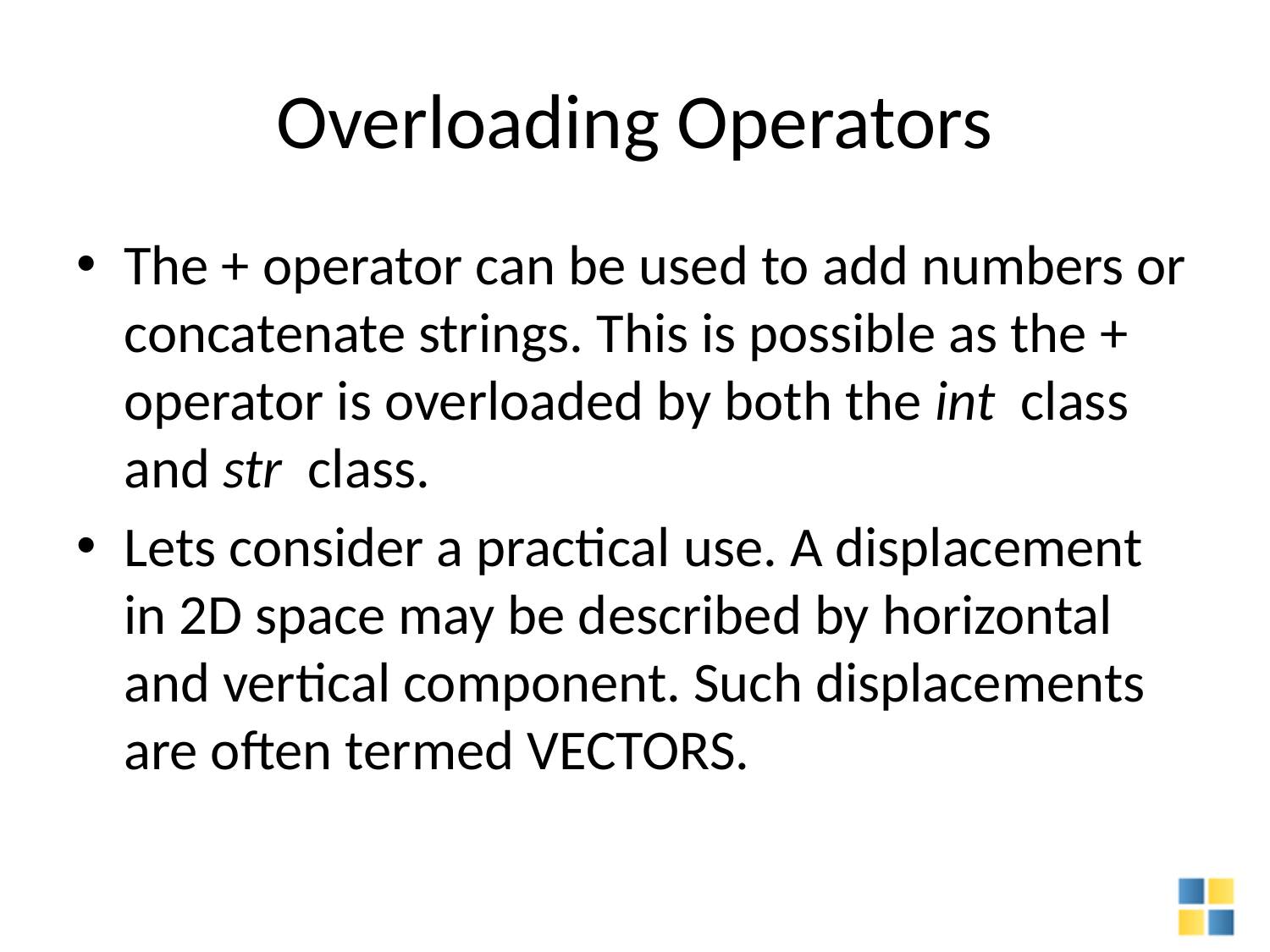

# Overloading Operators
The + operator can be used to add numbers or concatenate strings. This is possible as the +  operator is overloaded by both the int  class and str  class.
Lets consider a practical use. A displacement in 2D space may be described by horizontal and vertical component. Such displacements are often termed VECTORS.